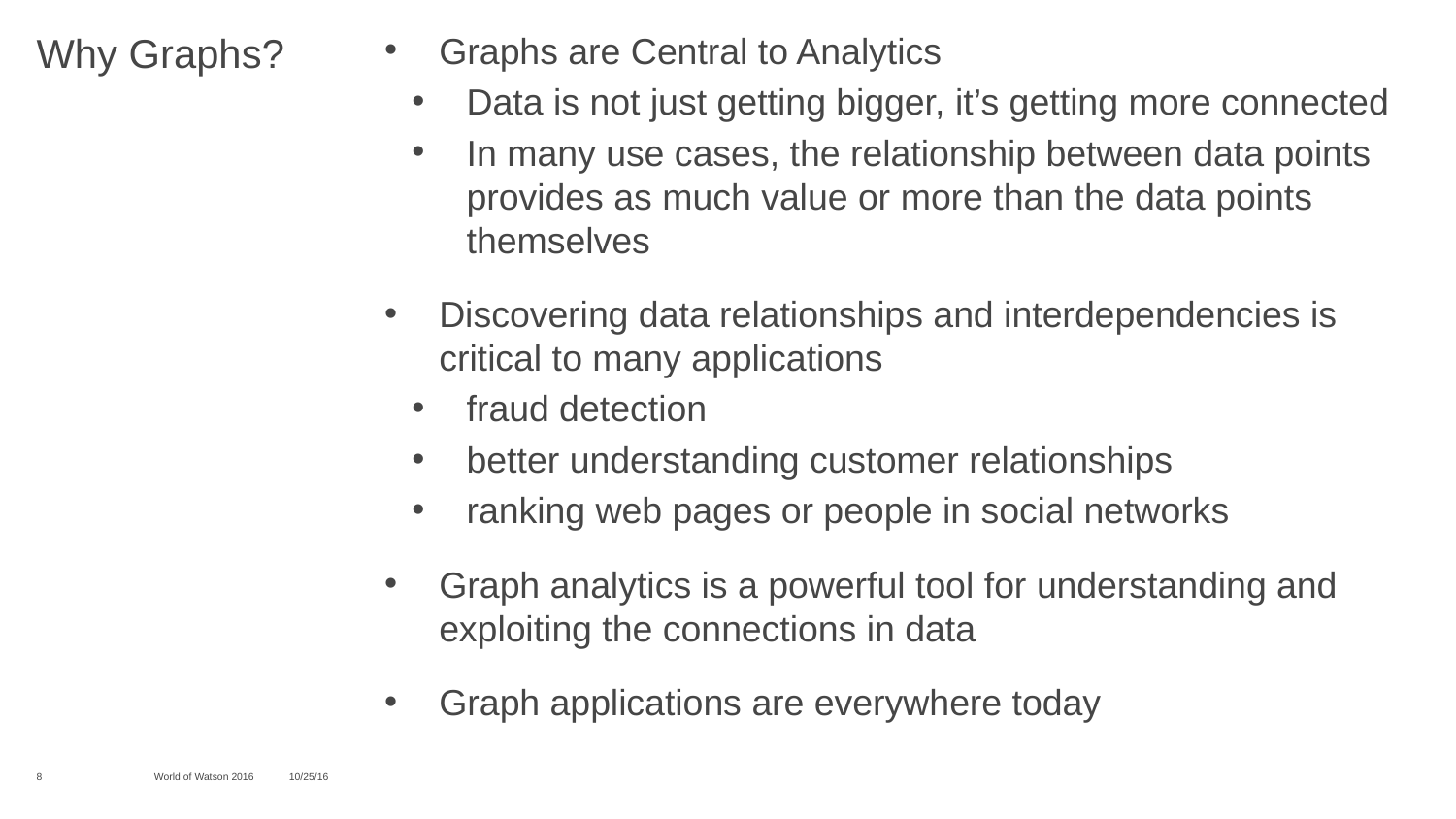

# Why Graphs?
Graphs are Central to Analytics
Data is not just getting bigger, it’s getting more connected
In many use cases, the relationship between data points provides as much value or more than the data points themselves
Discovering data relationships and interdependencies is critical to many applications
fraud detection
better understanding customer relationships
ranking web pages or people in social networks
Graph analytics is a powerful tool for understanding and exploiting the connections in data
Graph applications are everywhere today
8
World of Watson 2016
10/25/16